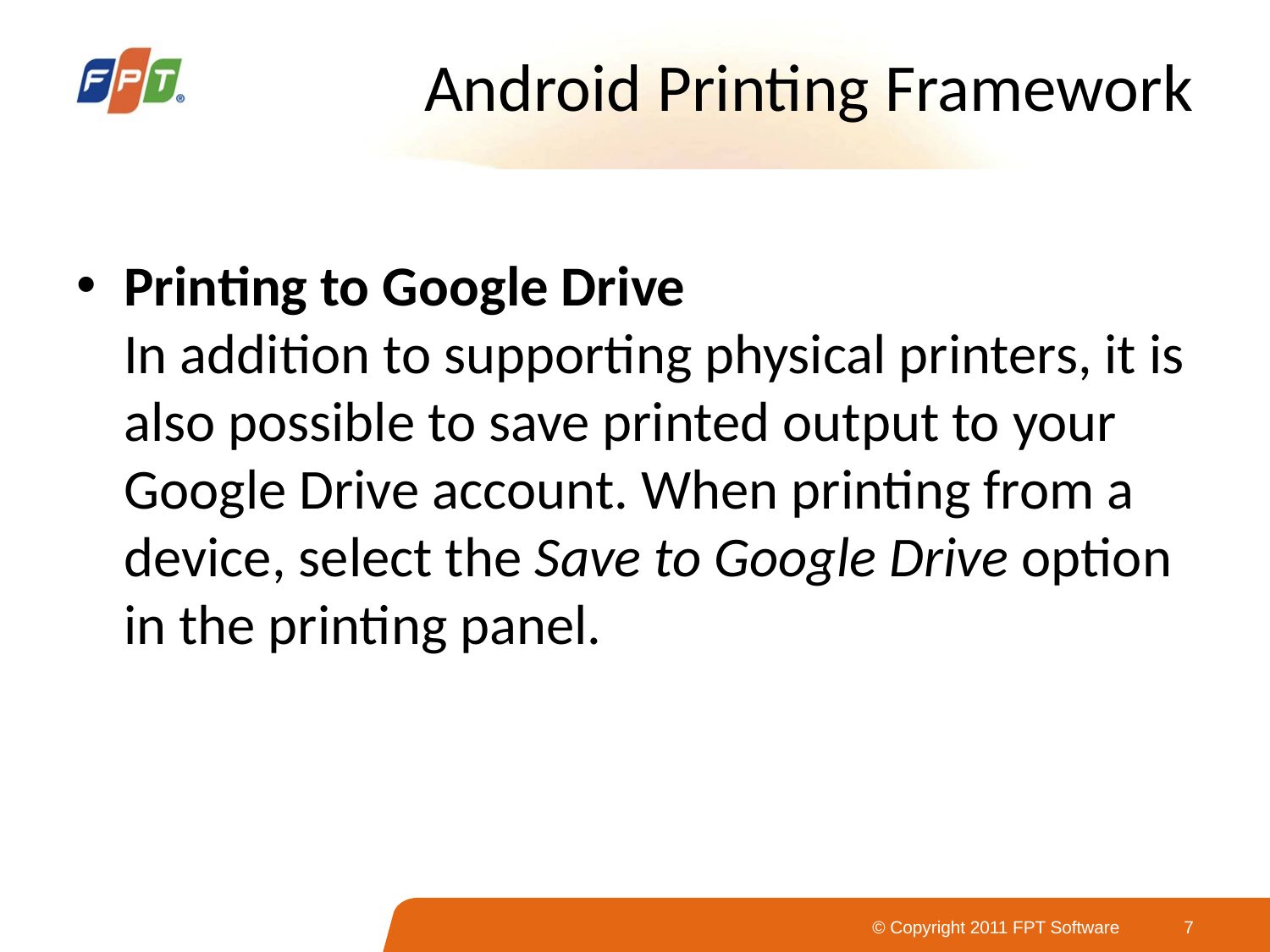

# Android Printing Framework
Printing to Google Drive
In addition to supporting physical printers, it is also possible to save printed output to your Google Drive account. When printing from a device, select the Save to Google Drive option in the printing panel.